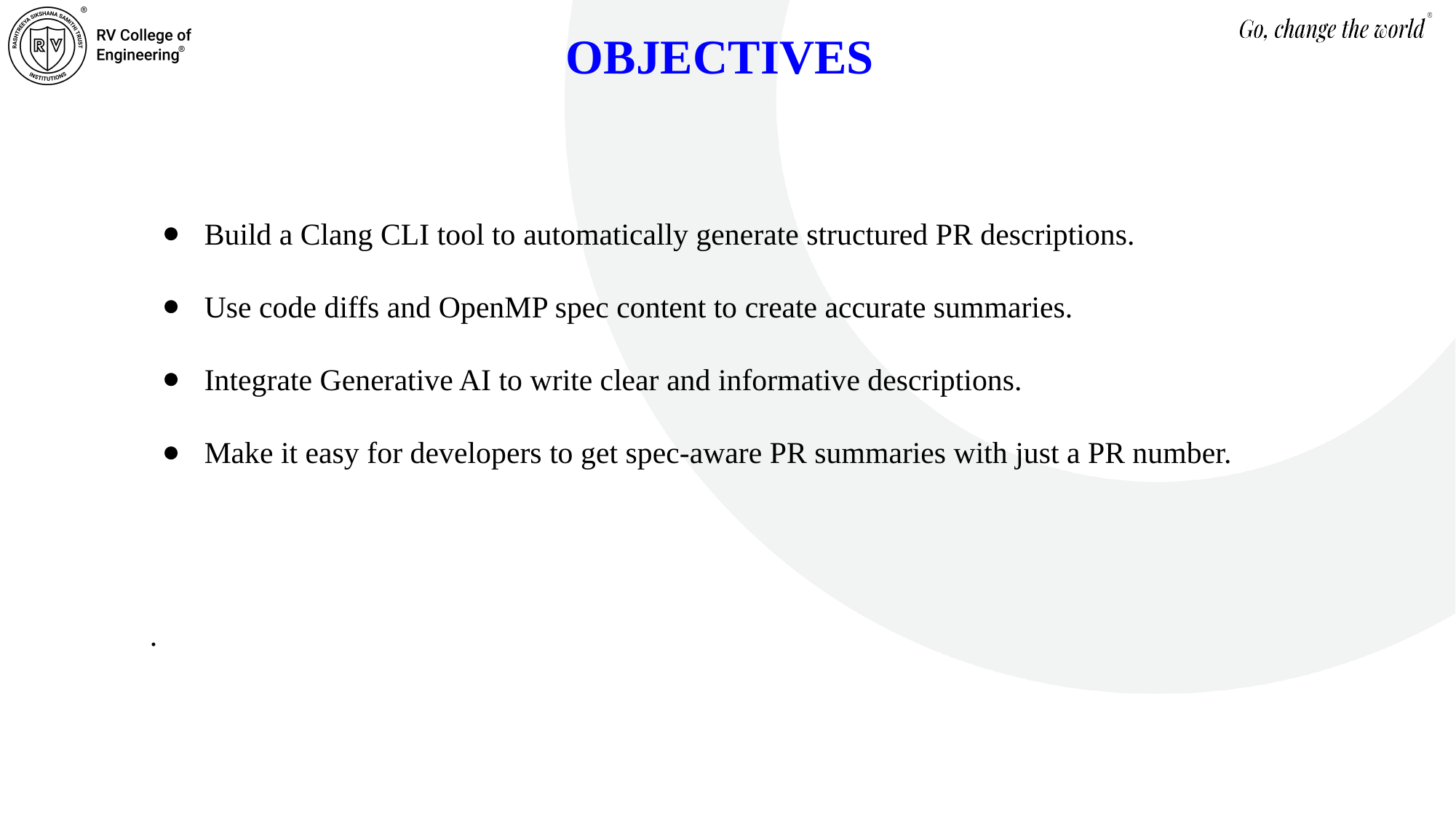

# OBJECTIVES

Build a Clang CLI tool to automatically generate structured PR descriptions.
Use code diffs and OpenMP spec content to create accurate summaries.
Integrate Generative AI to write clear and informative descriptions.
Make it easy for developers to get spec-aware PR summaries with just a PR number.

.